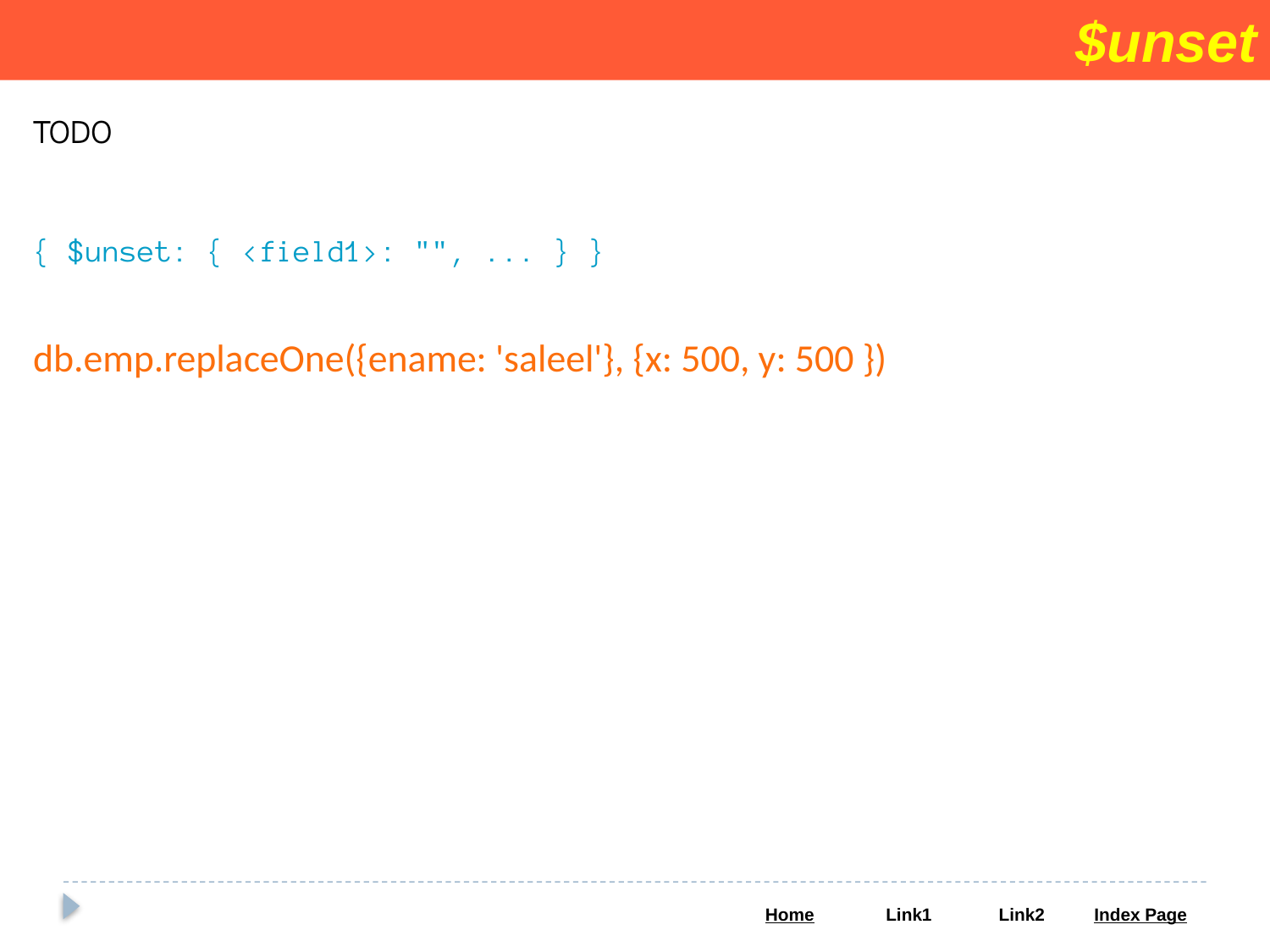

$unset
TODO
{ $unset: { <field1>: "", ... } }
db.emp.replaceOne({ename: 'saleel'}, {x: 500, y: 500 })